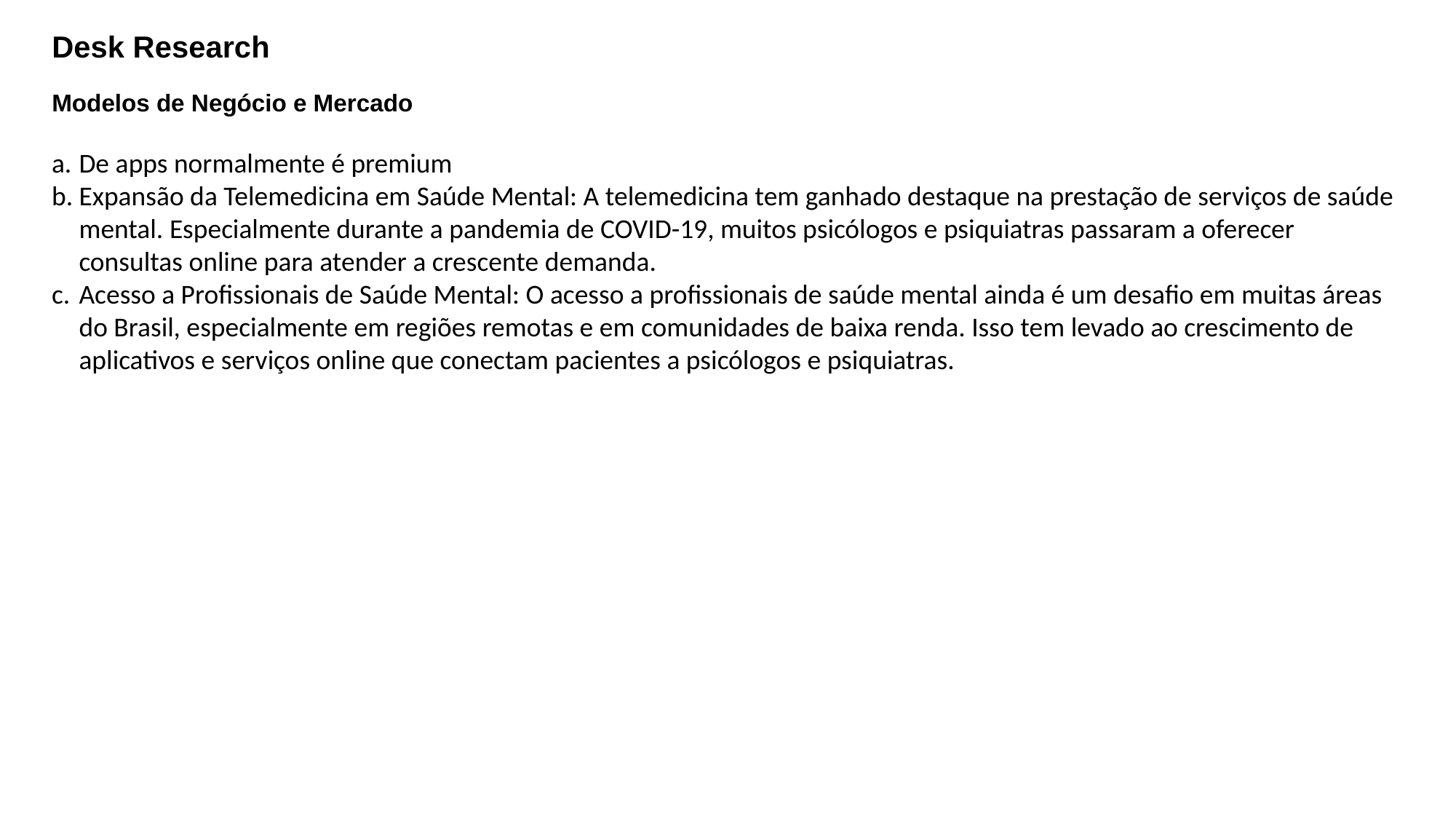

Desk Research
Modelos de Negócio e Mercado
De apps normalmente é premium
Expansão da Telemedicina em Saúde Mental: A telemedicina tem ganhado destaque na prestação de serviços de saúde mental. Especialmente durante a pandemia de COVID-19, muitos psicólogos e psiquiatras passaram a oferecer consultas online para atender a crescente demanda.
Acesso a Profissionais de Saúde Mental: O acesso a profissionais de saúde mental ainda é um desafio em muitas áreas do Brasil, especialmente em regiões remotas e em comunidades de baixa renda. Isso tem levado ao crescimento de aplicativos e serviços online que conectam pacientes a psicólogos e psiquiatras.